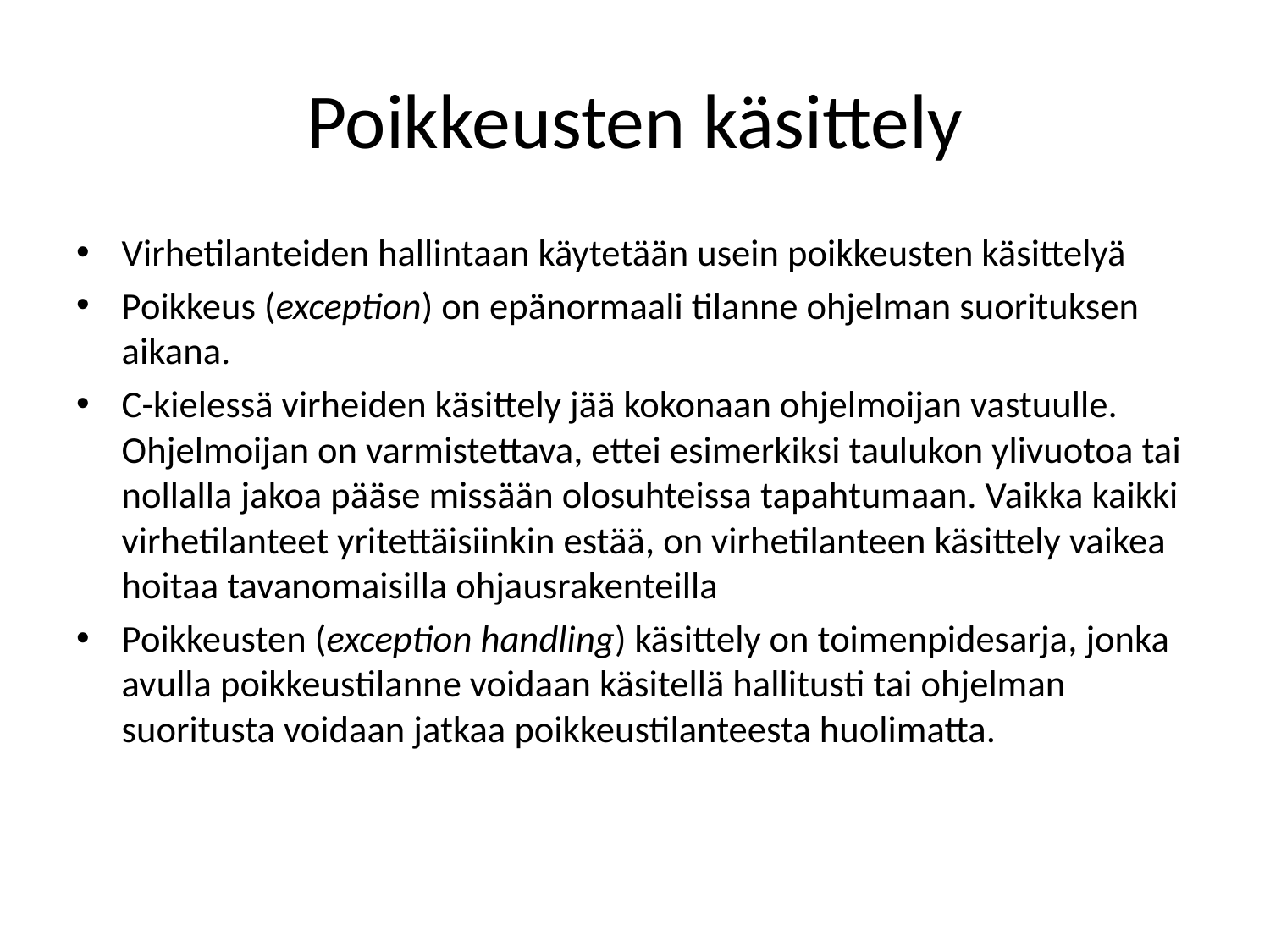

# Poikkeusten käsittely
Virhetilanteiden hallintaan käytetään usein poikkeusten käsittelyä
Poikkeus (exception) on epänormaali tilanne ohjelman suorituksen aikana.
C-kielessä virheiden käsittely jää kokonaan ohjelmoijan vastuulle. Ohjelmoijan on varmistettava, ettei esimerkiksi taulukon ylivuotoa tai nollalla jakoa pääse missään olosuhteissa tapahtumaan. Vaikka kaikki virhetilanteet yritettäisiinkin estää, on virhetilanteen käsittely vaikea hoitaa tavanomaisilla ohjausrakenteilla
Poikkeusten (exception handling) käsittely on toimenpidesarja, jonka avulla poikkeustilanne voidaan käsitellä hallitusti tai ohjelman suoritusta voidaan jatkaa poikkeustilanteesta huolimatta.